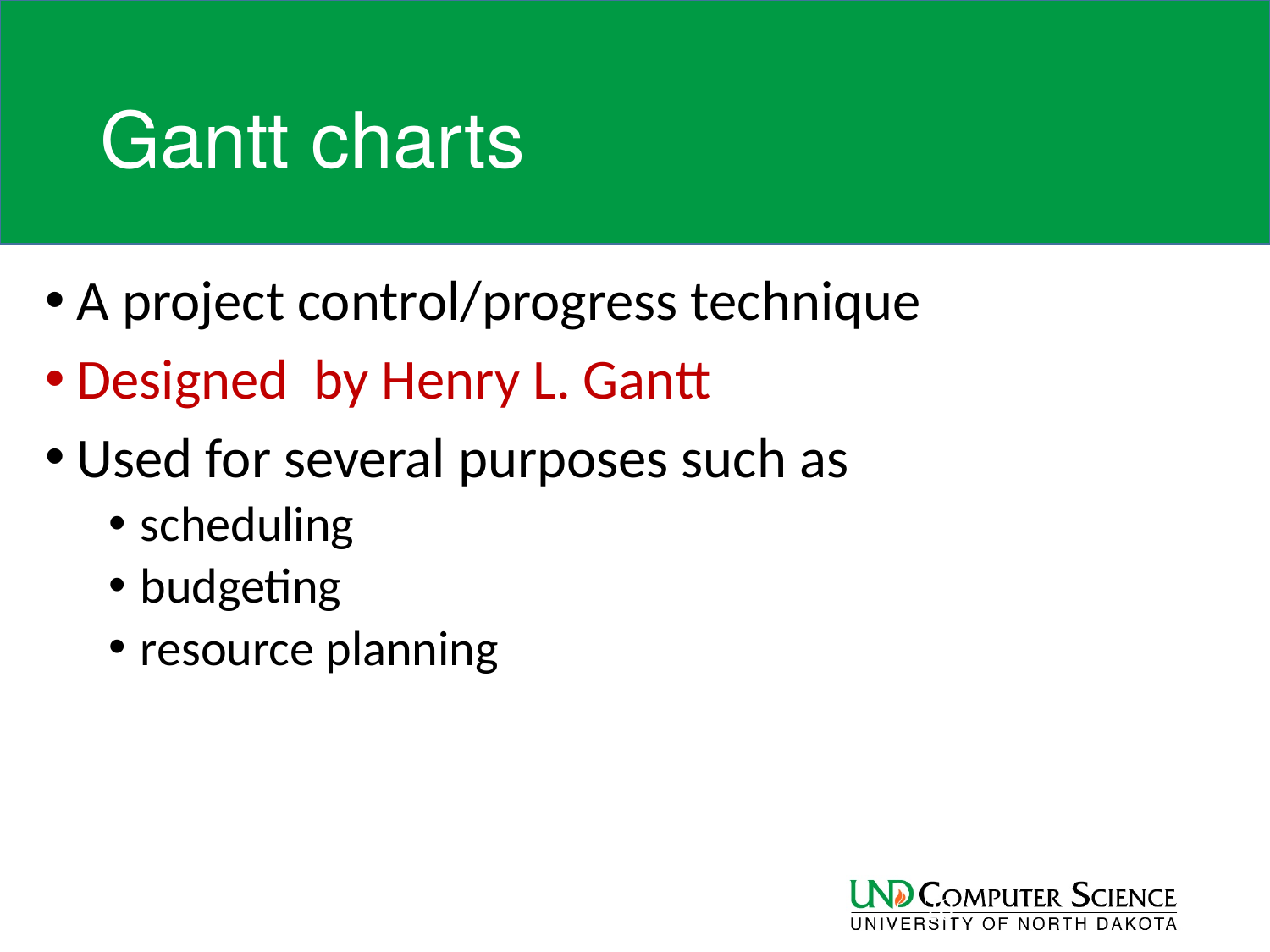

# Gantt charts
A project control/progress technique
Designed  by Henry L. Gantt
Used for several purposes such as
scheduling
budgeting
resource planning
Ch. 8
20